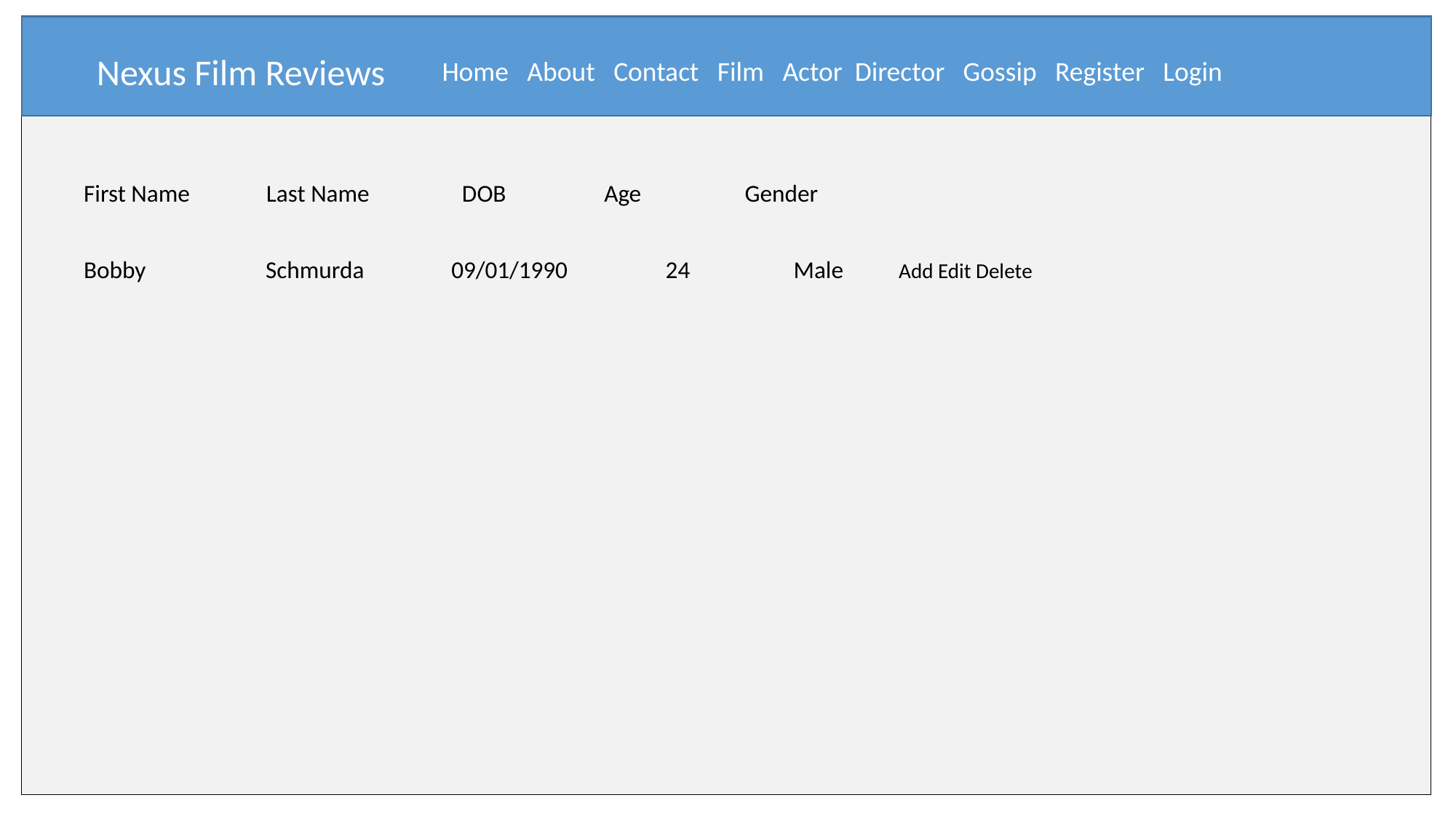

Nexus Film Reviews
Home   About   Contact   Film   Actor  Director   Gossip   Register   Login
First Name              Last Name                 DOB                  Age                   Gender
Bobby                      Schmurda                09/01/1990                  24                   Male          Add Edit Delete